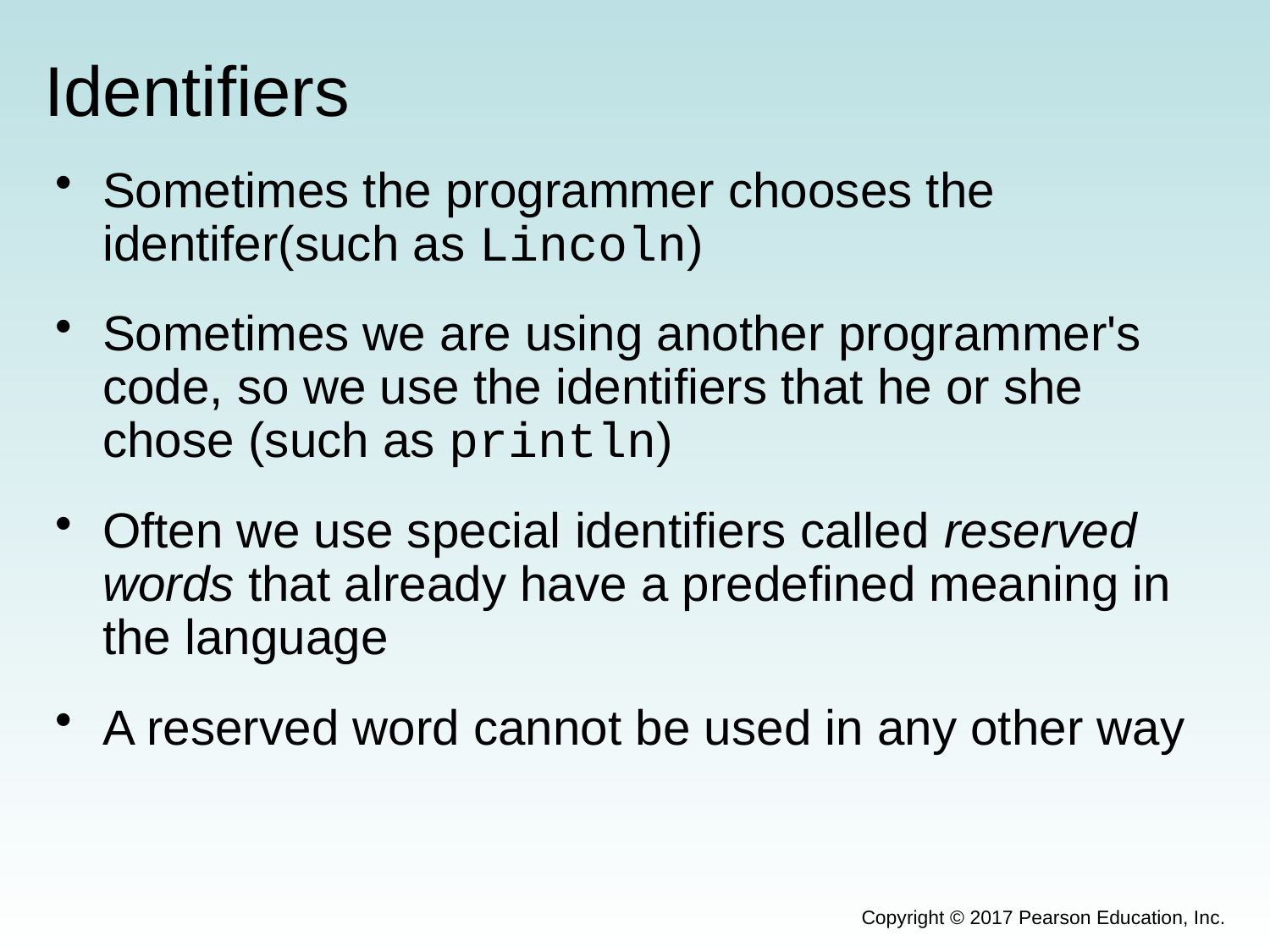

# Identifiers
Sometimes the programmer chooses the identifer(such as Lincoln)
Sometimes we are using another programmer's code, so we use the identifiers that he or she chose (such as println)
Often we use special identifiers called reserved words that already have a predefined meaning in the language
A reserved word cannot be used in any other way
Copyright © 2017 Pearson Education, Inc.